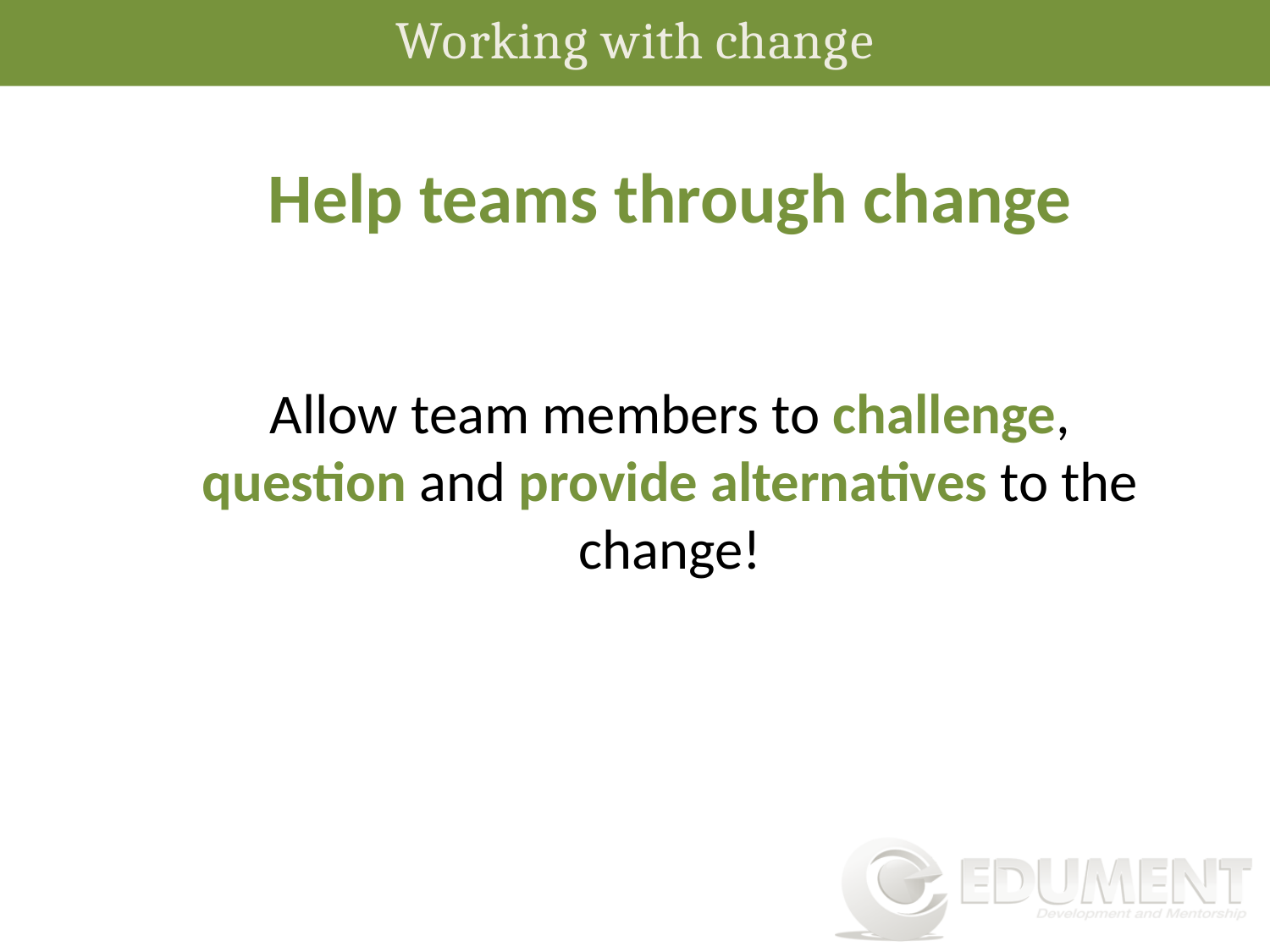

Working with change

Help teams through change

Allow team members to challenge, question and provide alternatives to the change!